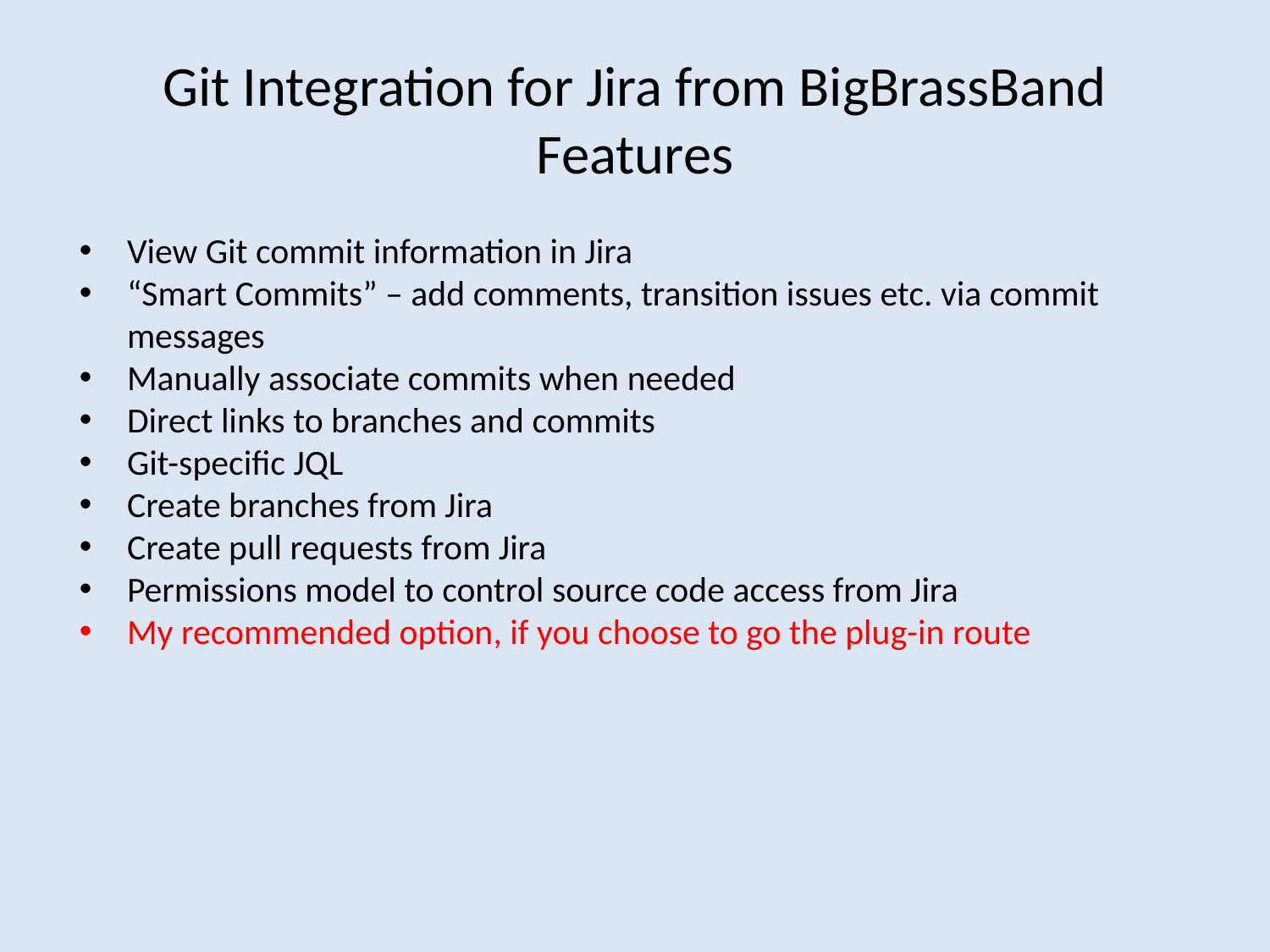

# Git Integration for Jira from BigBrassBand Features
View Git commit information in Jira
“Smart Commits” – add comments, transition issues etc. via commit messages
Manually associate commits when needed
Direct links to branches and commits
Git-specific JQL
Create branches from Jira
Create pull requests from Jira
Permissions model to control source code access from Jira
My recommended option, if you choose to go the plug-in route